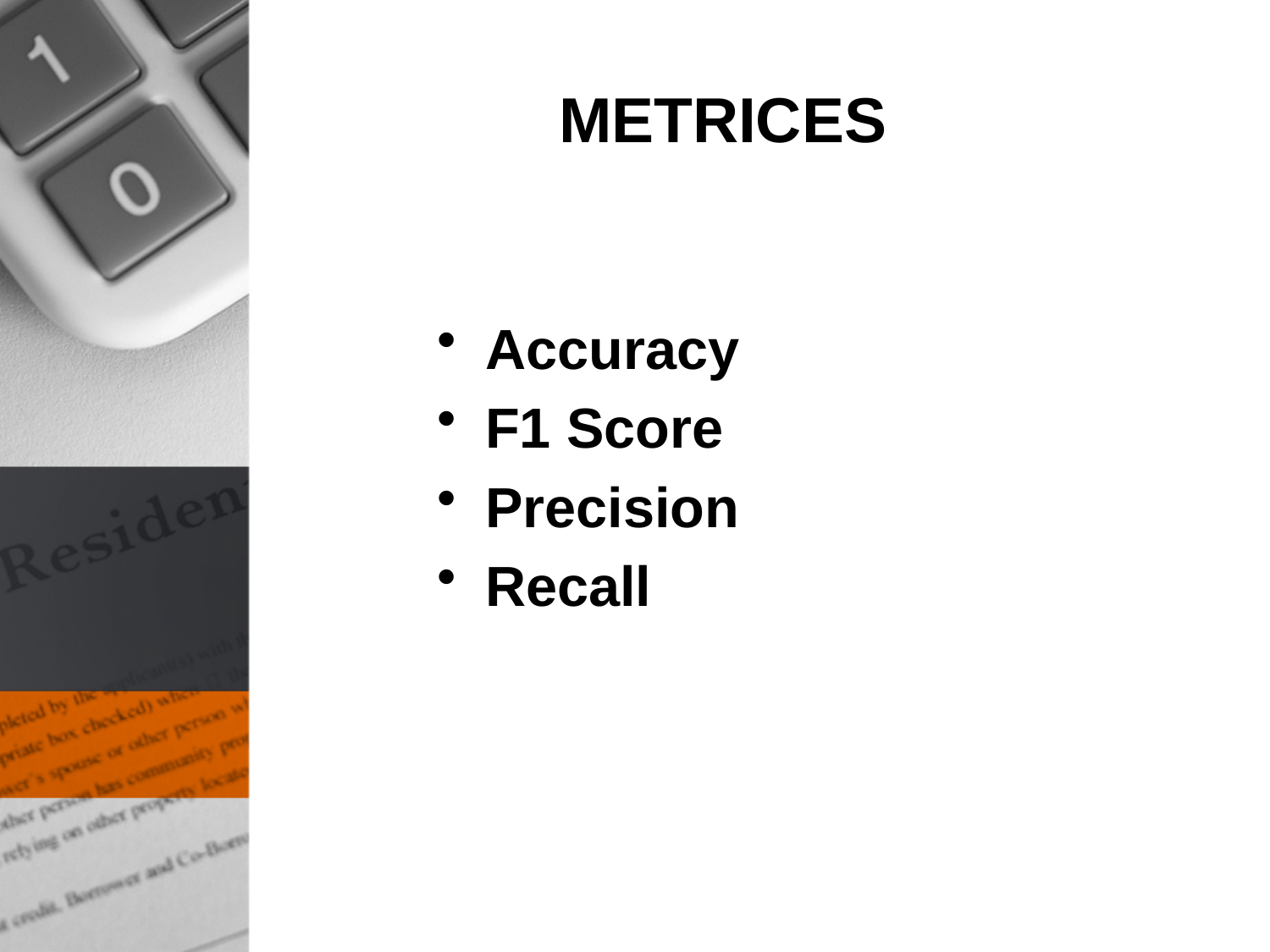

# METRICES

Accuracy
F1 Score
Precision
Recall